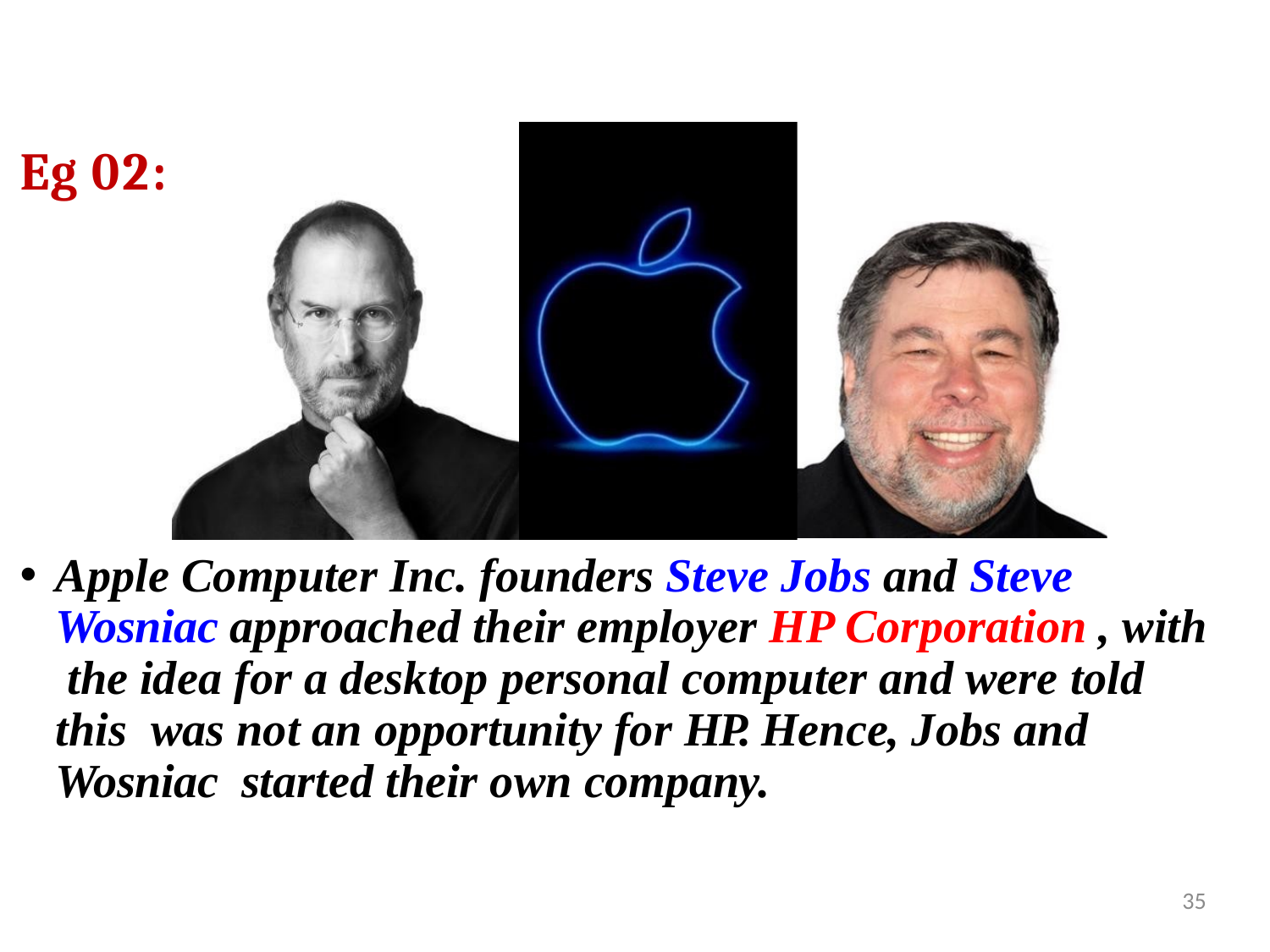

# Eg 02:
Apple Computer Inc. founders Steve Jobs and Steve  Wosniac approached their employer HP Corporation , with  the idea for a desktop personal computer and were told this  was not an opportunity for HP. Hence, Jobs and Wosniac  started their own company.
35